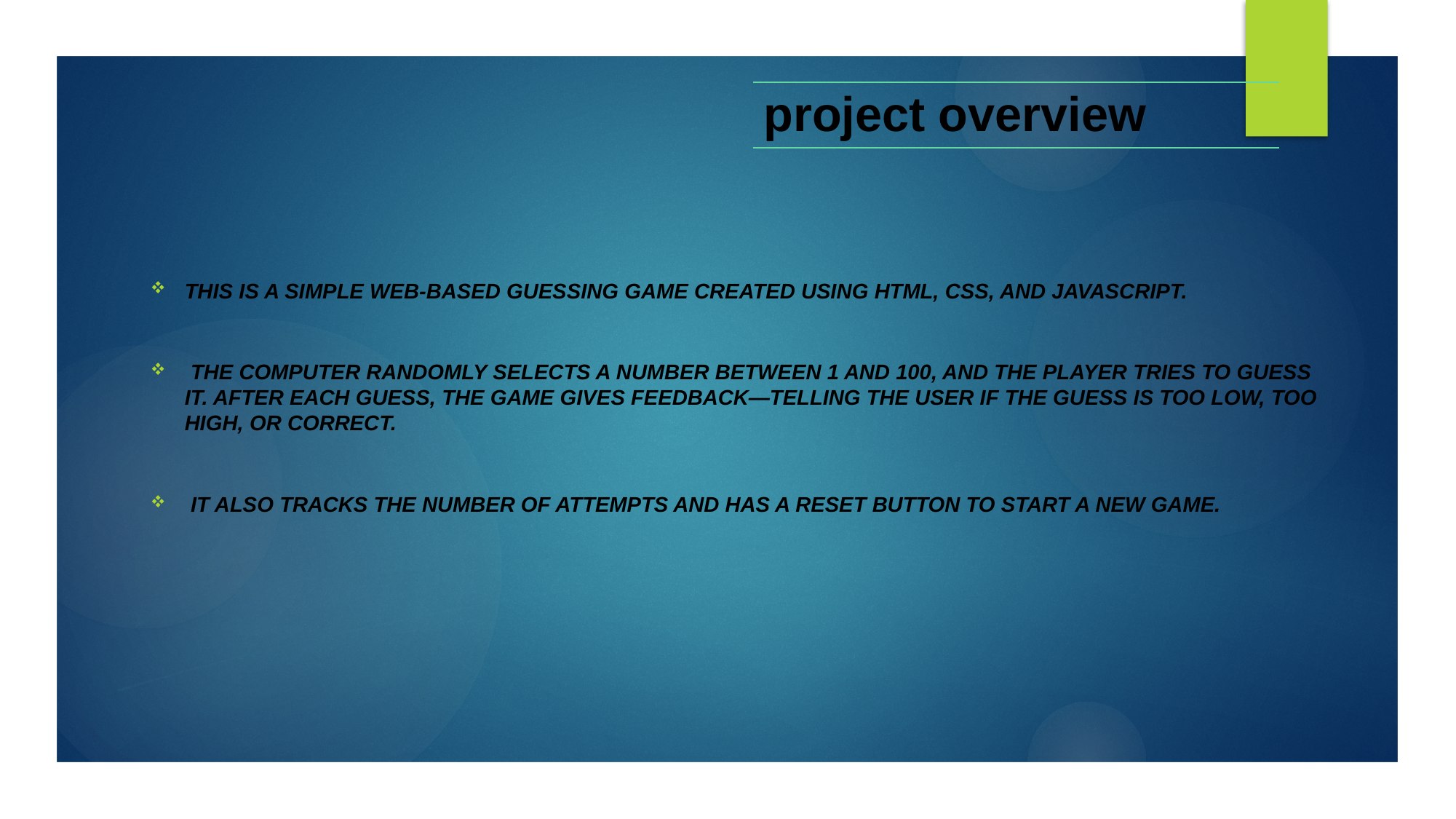

| project overview |
| --- |

This is a simple web-based guessing game created using HTML, CSS, and JavaScript.

 The computer randomly selects a number between 1 and 100, and the player tries to guess it. After each guess, the game gives feedback—telling the user if the guess is too low, too high, or correct.

 It also tracks the number of attempts and has a Reset button to start a new game.
#